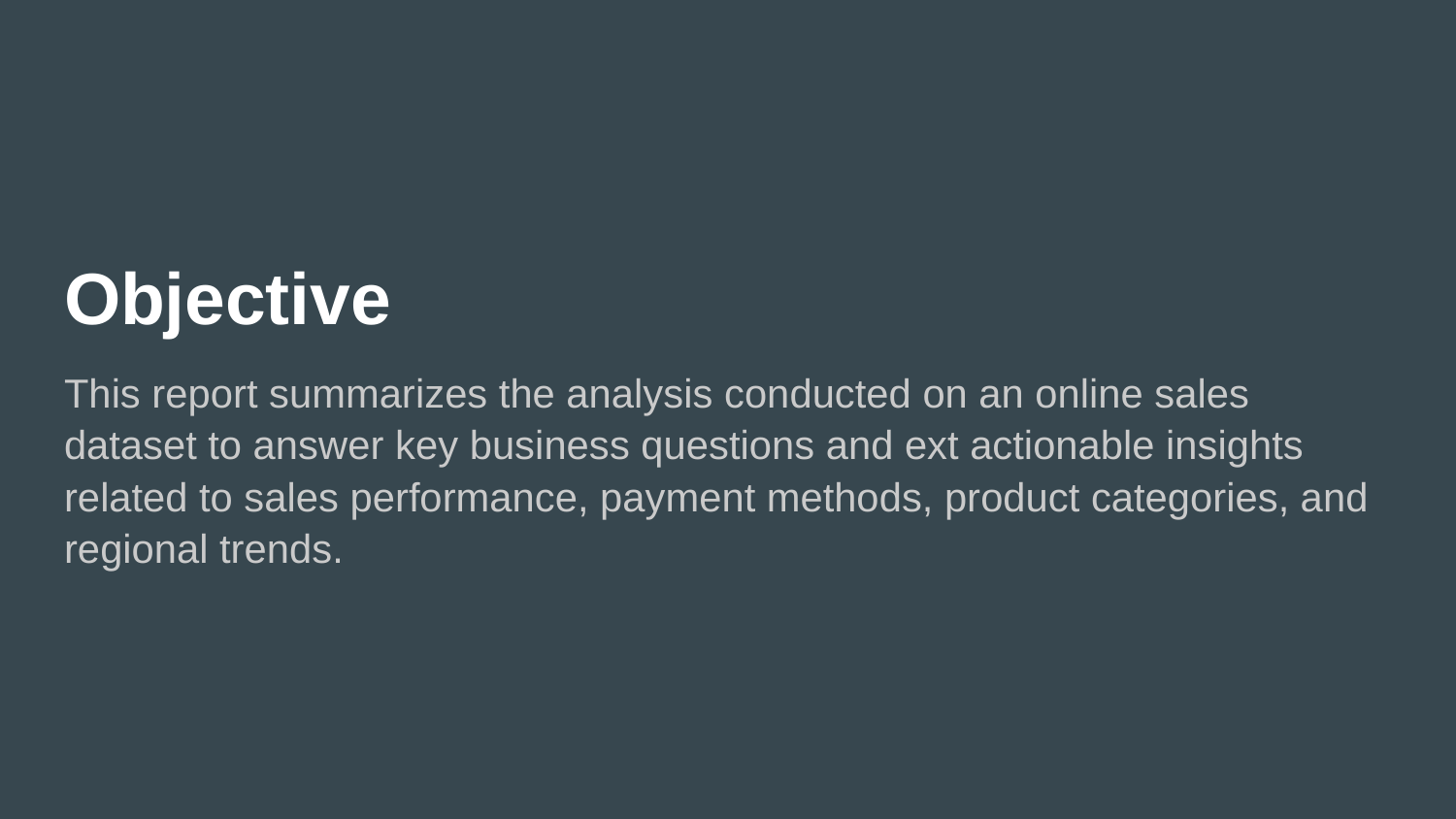

Objective
This report summarizes the analysis conducted on an online sales dataset to answer key business questions and ext actionable insights related to sales performance, payment methods, product categories, and regional trends.